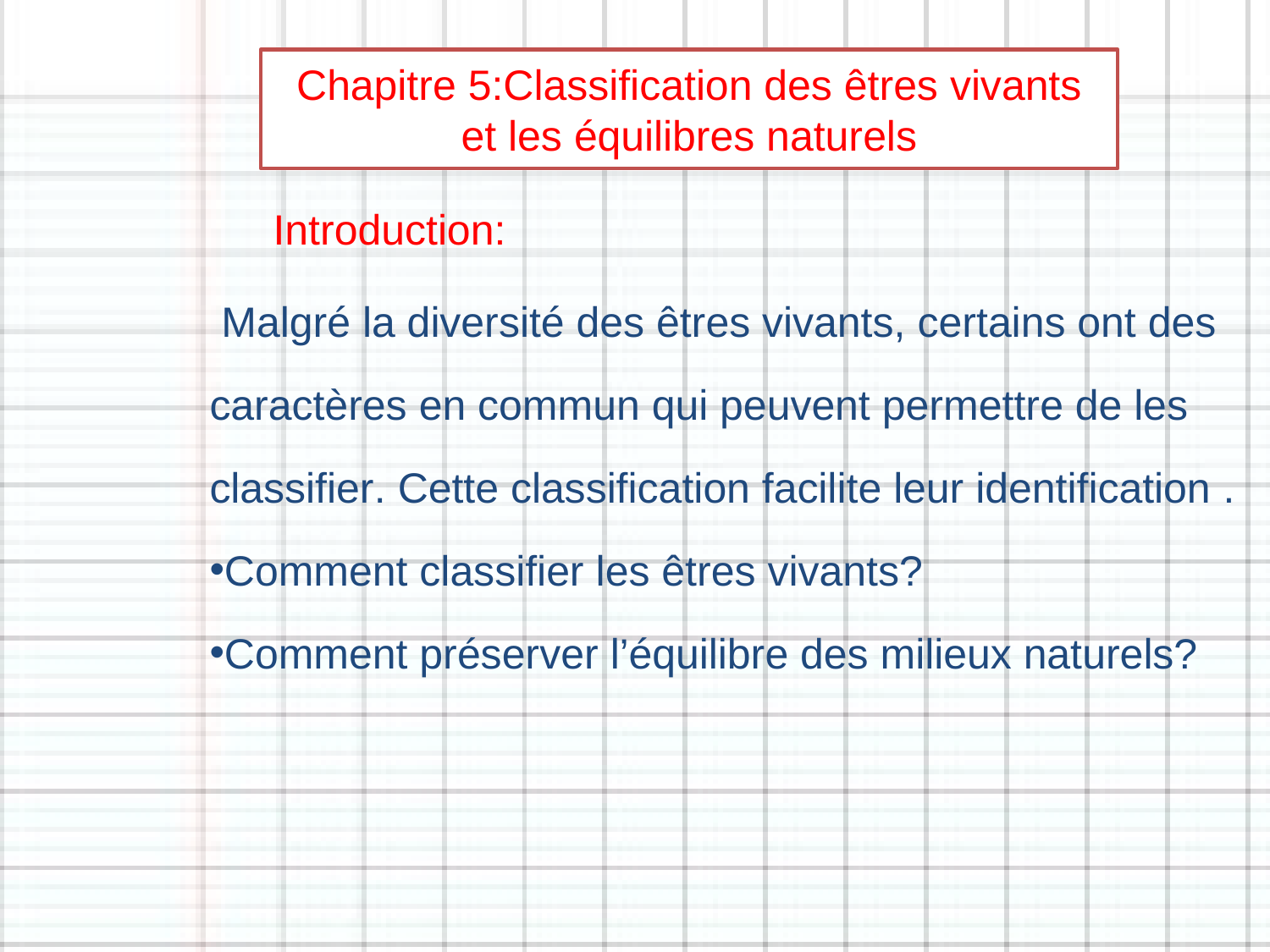

# Chapitre 5:Classification des êtres vivants et les équilibres naturels
Introduction:
 Malgré la diversité des êtres vivants, certains ont des caractères en commun qui peuvent permettre de les classifier. Cette classification facilite leur identification .
Comment classifier les êtres vivants?
Comment préserver l’équilibre des milieux naturels?